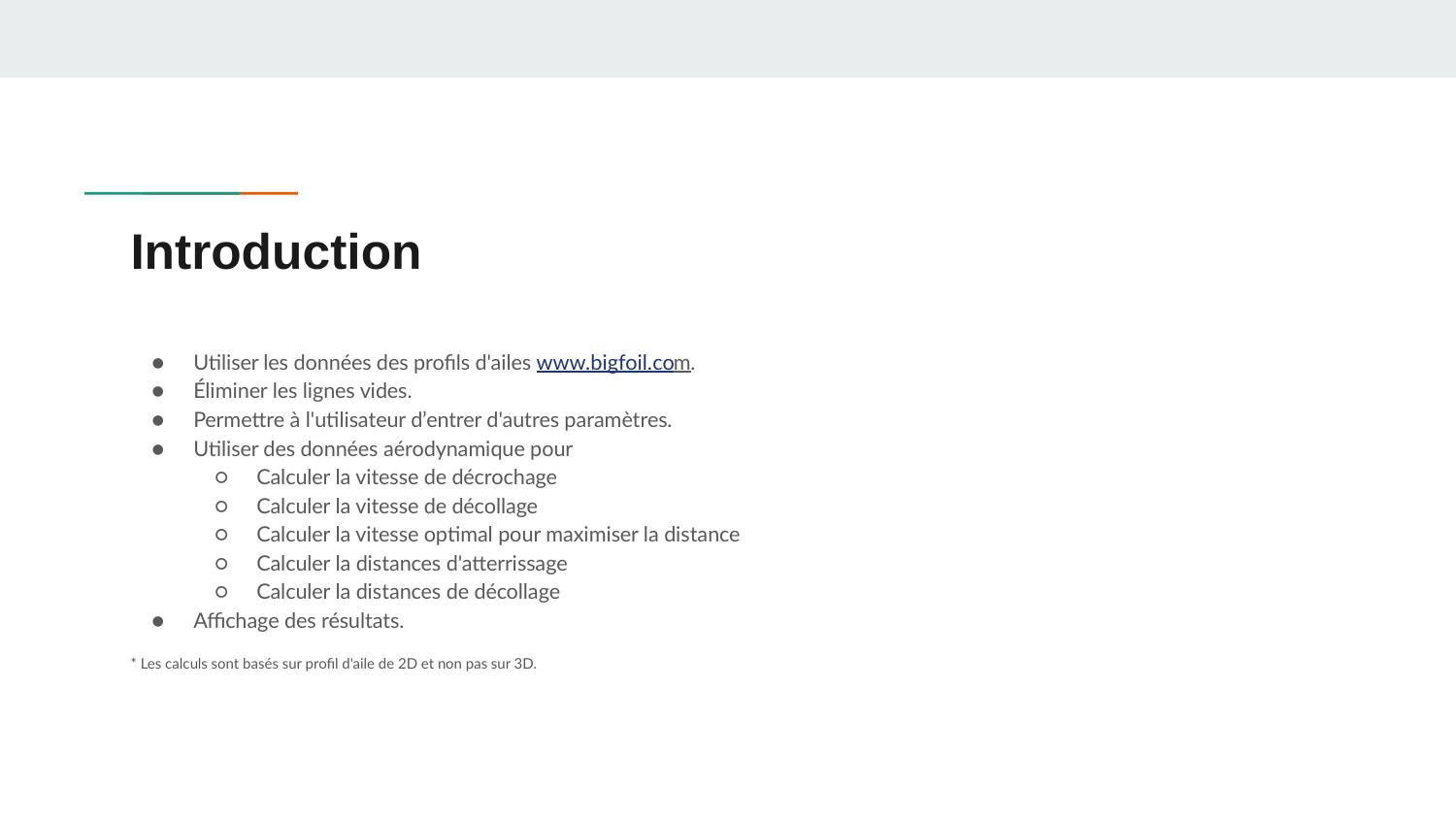

# Introduction
Utiliser les données des profils d'ailes www.bigfoil.com.
Éliminer les lignes vides.
Permettre à l'utilisateur d’entrer d'autres paramètres.
Utiliser des données aérodynamique pour
Calculer la vitesse de décrochage
Calculer la vitesse de décollage
Calculer la vitesse optimal pour maximiser la distance
Calculer la distances d'atterrissage
Calculer la distances de décollage
Affichage des résultats.
* Les calculs sont basés sur profil d'aile de 2D et non pas sur 3D.